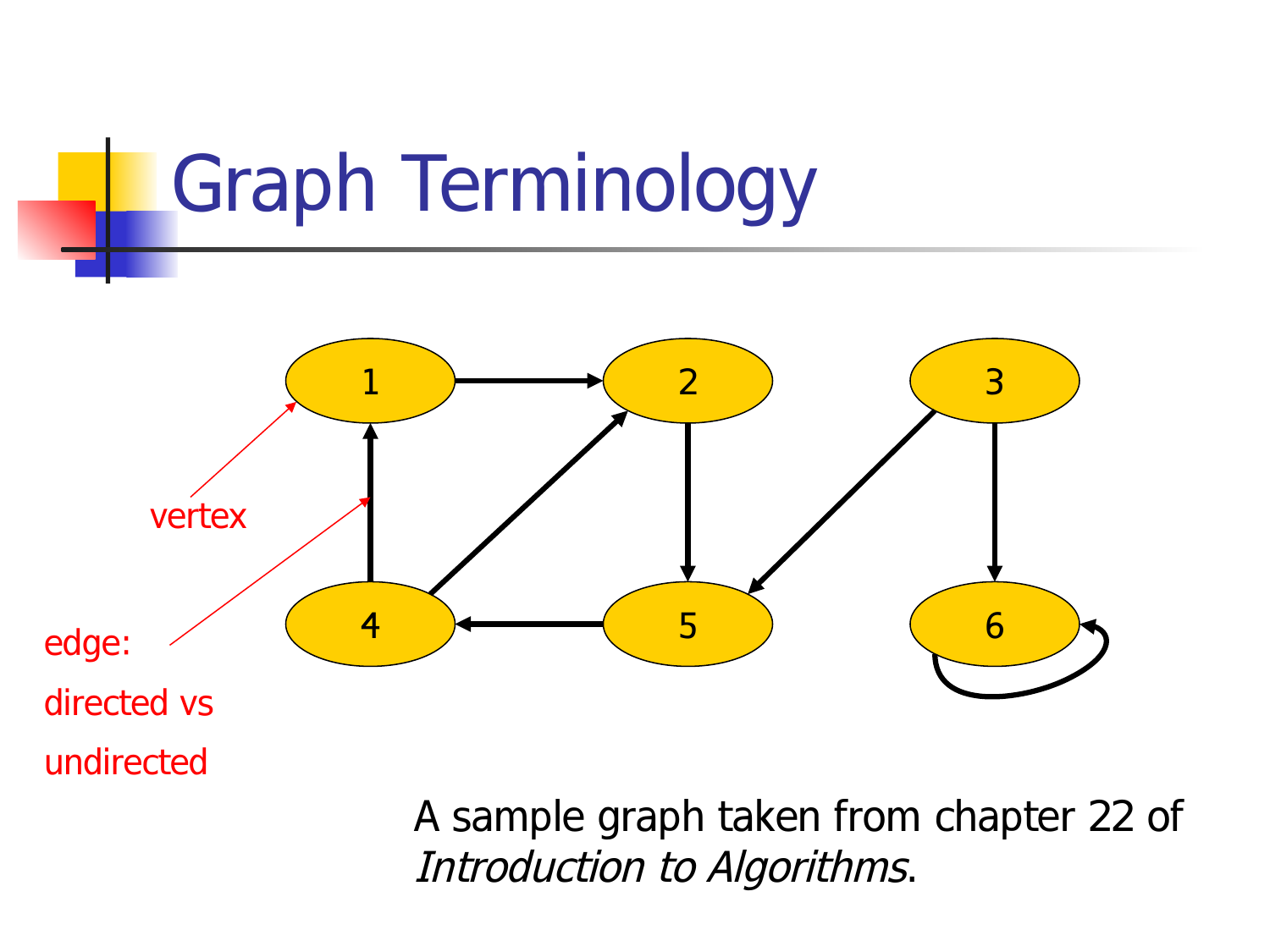

# Graph Terminology

1
2
3

vertex

edge:
directed vs
undirected
4
5
6
A sample graph taken from chapter 22 of Introduction to Algorithms.